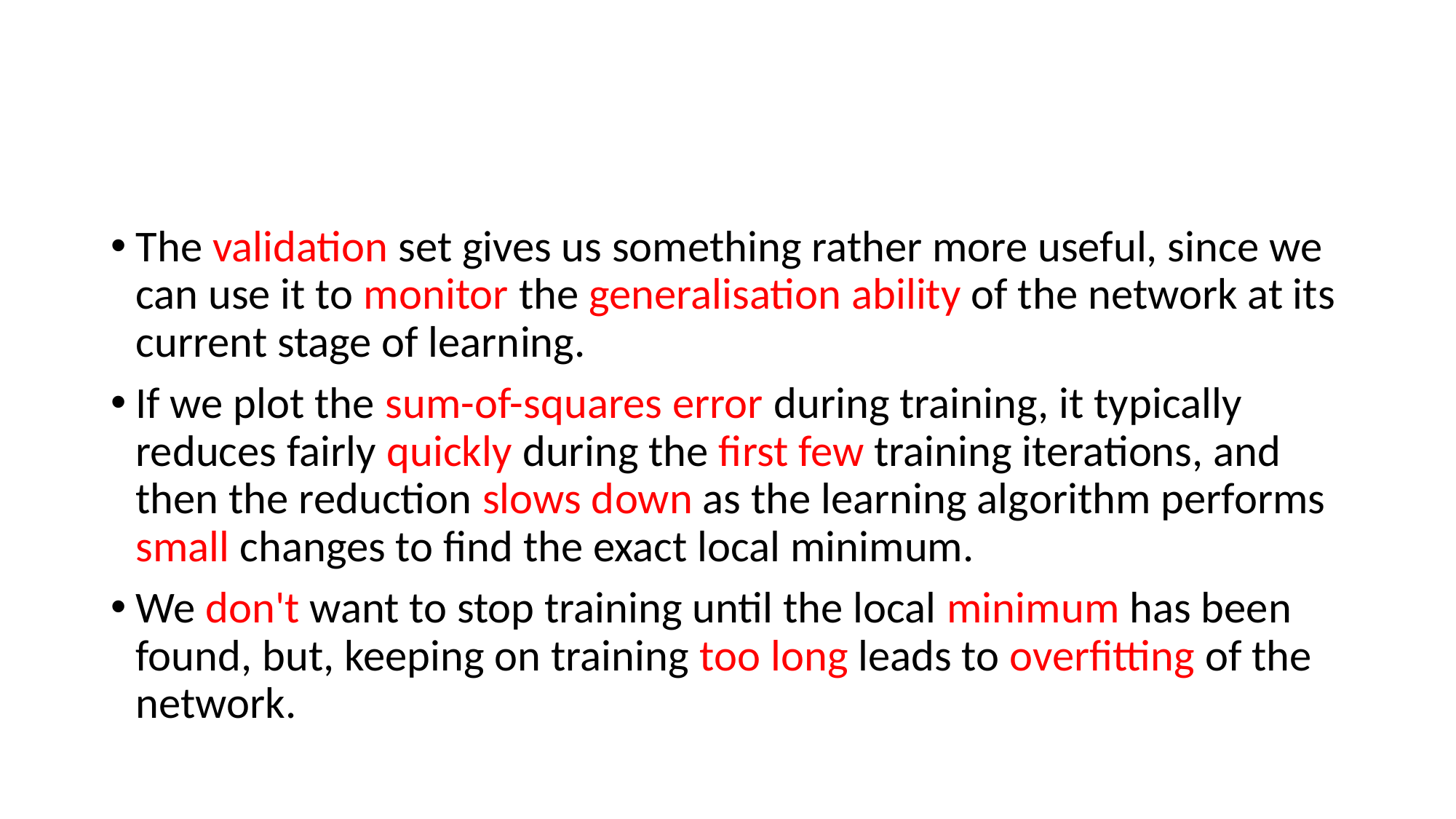

#
The validation set gives us something rather more useful, since we can use it to monitor the generalisation ability of the network at its current stage of learning.
If we plot the sum-of-squares error during training, it typically reduces fairly quickly during the first few training iterations, and then the reduction slows down as the learning algorithm performs small changes to find the exact local minimum.
We don't want to stop training until the local minimum has been found, but, keeping on training too long leads to overfitting of the network.